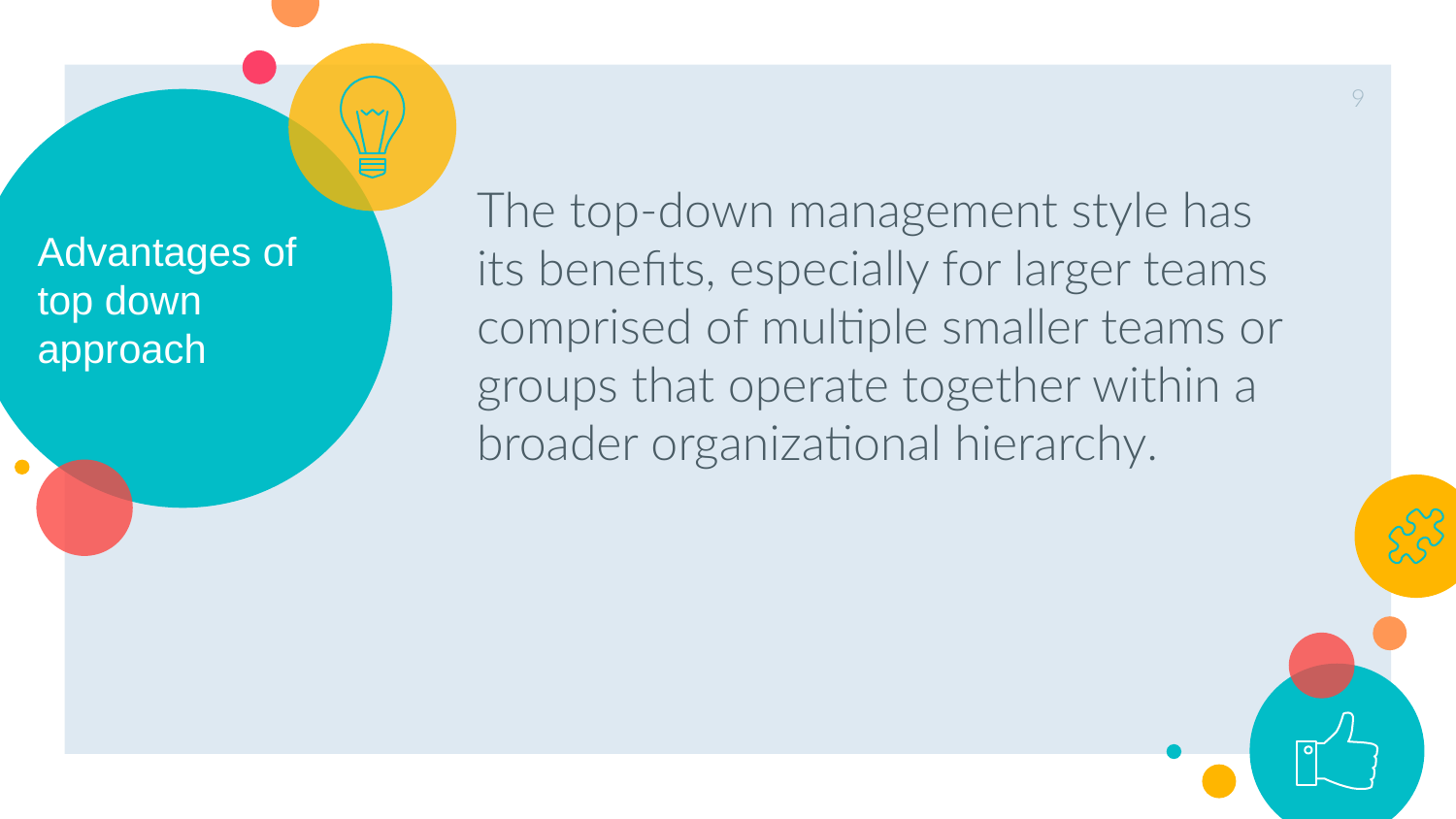

9
# Advantages of top down approach
The top-down management style has its benefits, especially for larger teams comprised of multiple smaller teams or groups that operate together within a broader organizational hierarchy.